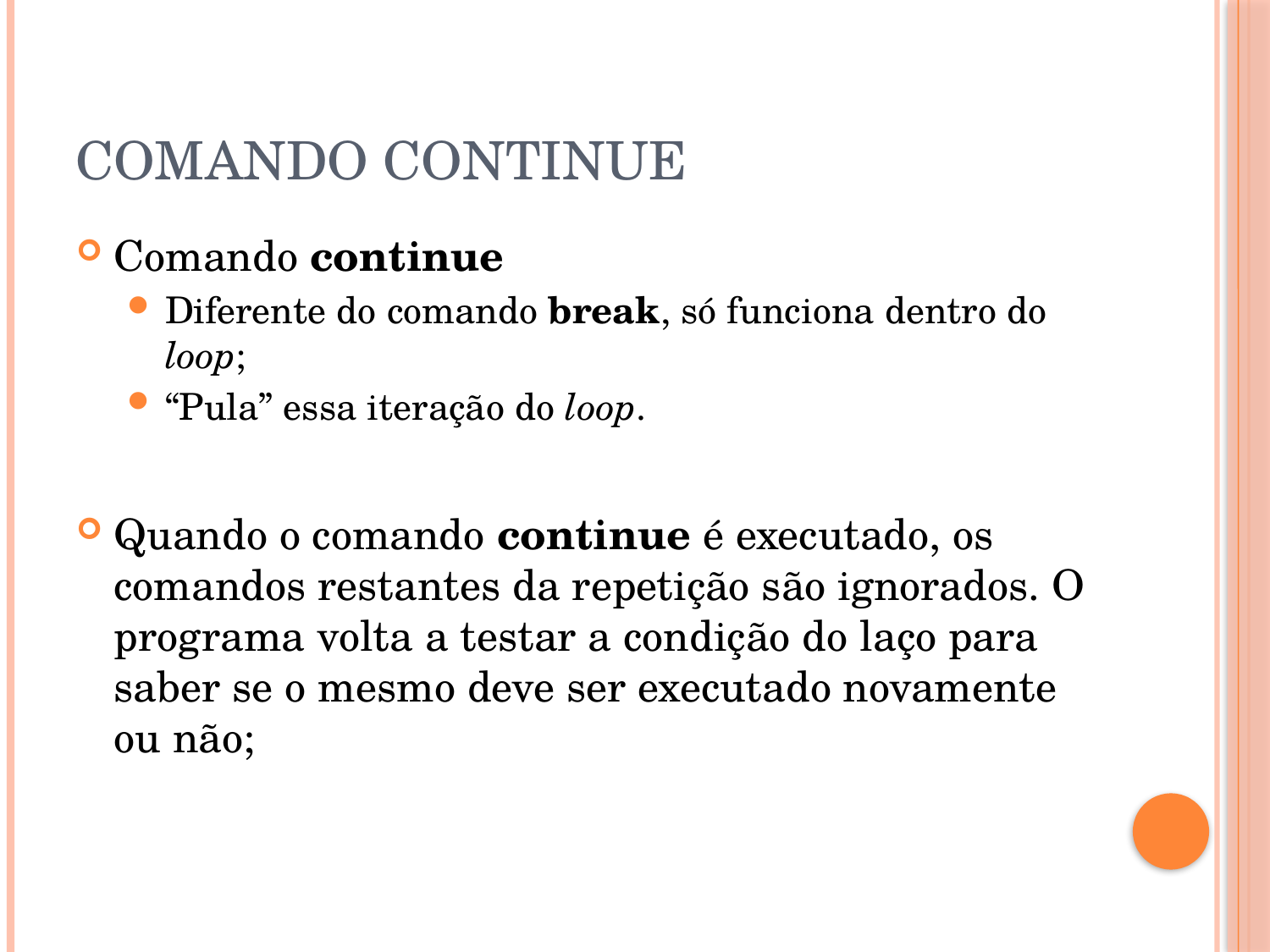

# Comando continue
Comando continue
Diferente do comando break, só funciona dentro do loop;
“Pula” essa iteração do loop.

Quando o comando continue é executado, os comandos restantes da repetição são ignorados. O programa volta a testar a condição do laço para saber se o mesmo deve ser executado novamente ou não;